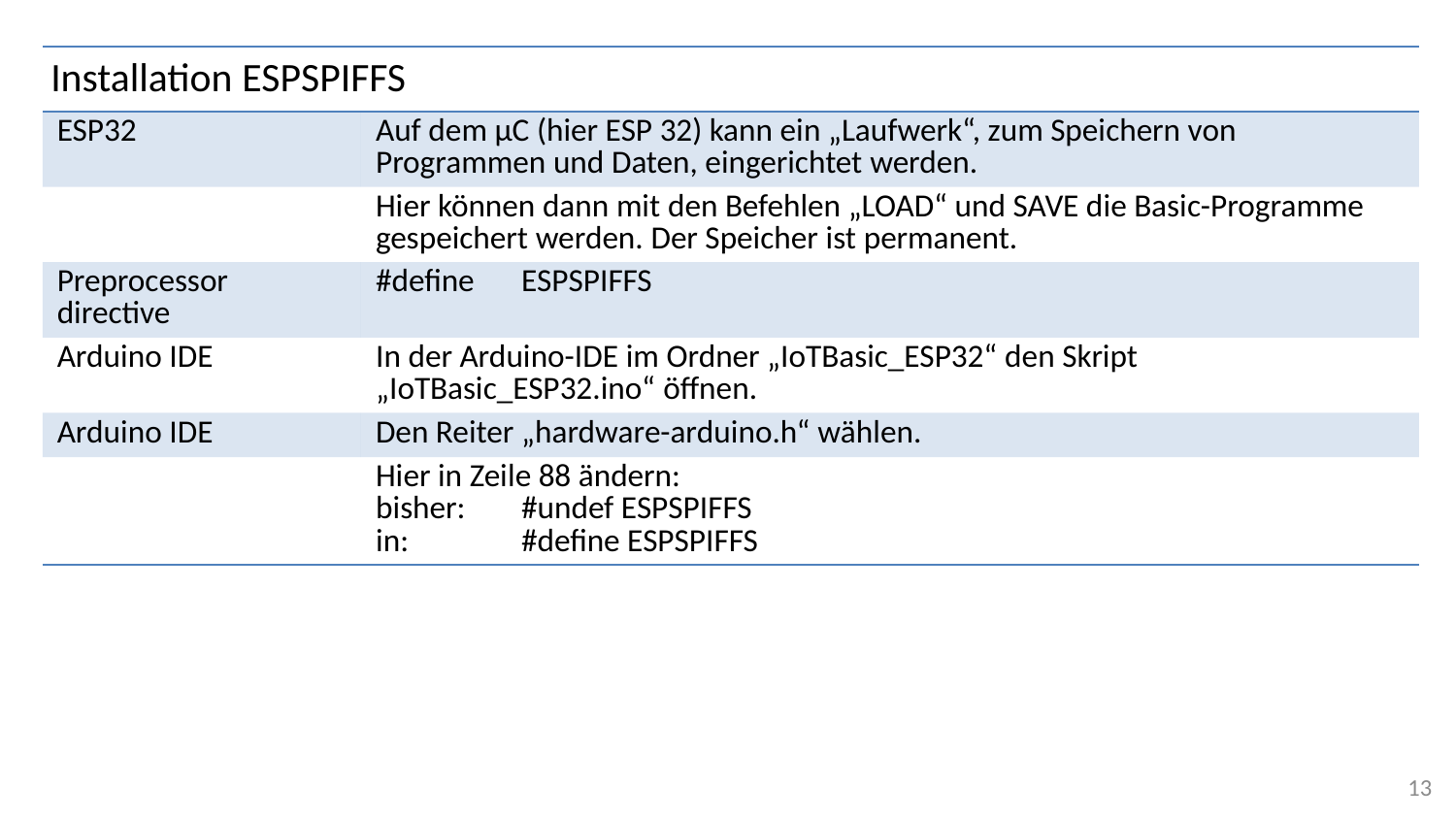

# Installation ESPSPIFFS
|  |  |
| --- | --- |
| ESP32 | Auf dem µC (hier ESP 32) kann ein „Laufwerk“, zum Speichern von Programmen und Daten, eingerichtet werden. |
|  | Hier können dann mit den Befehlen „LOAD“ und SAVE die Basic-Programme gespeichert werden. Der Speicher ist permanent. |
| Preprocessor directive | #define ESPSPIFFS |
| Arduino IDE | In der Arduino-IDE im Ordner „IoTBasic\_ESP32“ den Skript „IoTBasic\_ESP32.ino“ öffnen. |
| Arduino IDE | Den Reiter „hardware-arduino.h“ wählen. |
|  | Hier in Zeile 88 ändern: bisher: #undef ESPSPIFFS in: #define ESPSPIFFS |
13